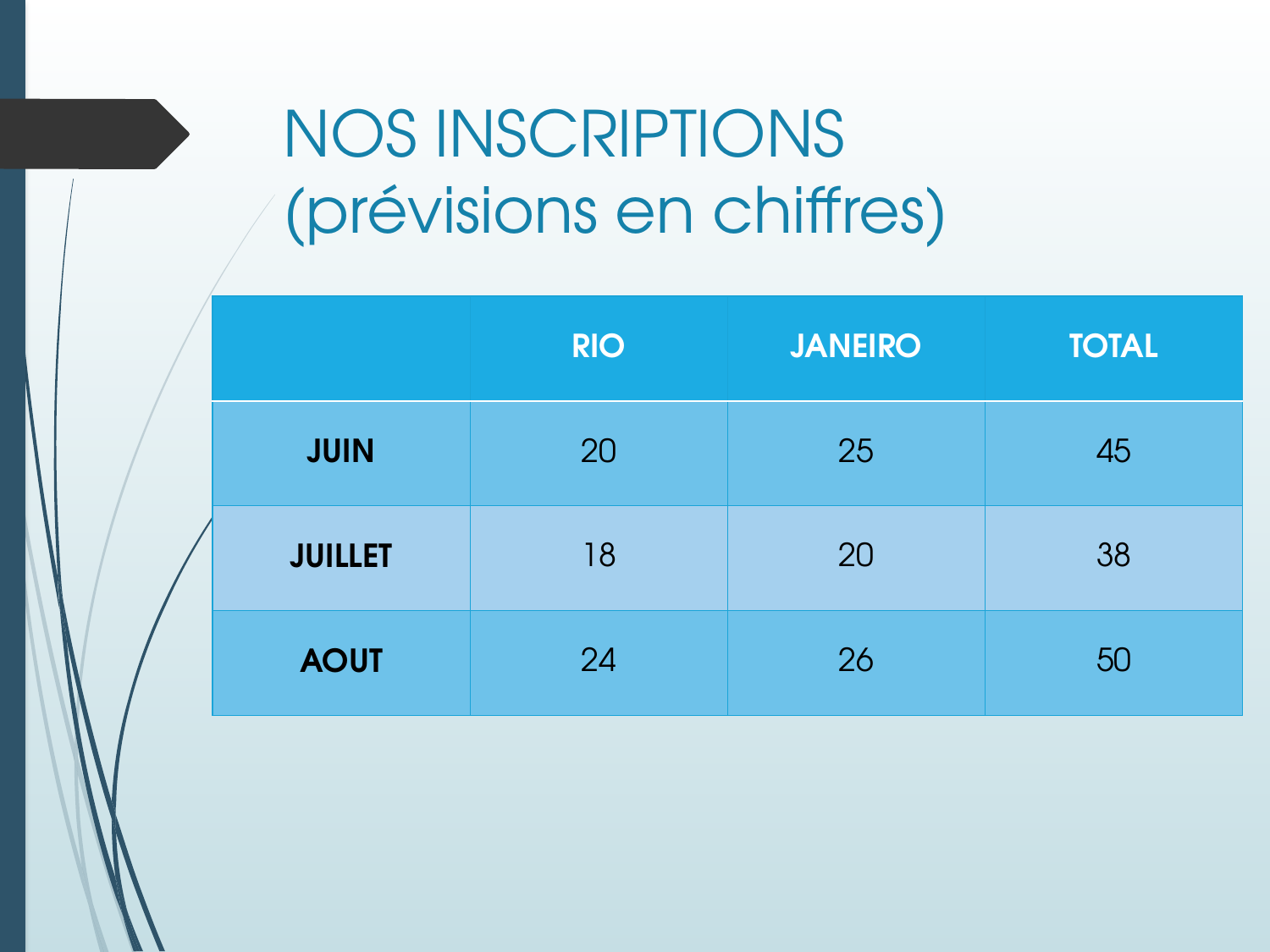

# NOS INSCRIPTIONS (prévisions en chiffres)
|  | RIO | JANEIRO | TOTAL |
| --- | --- | --- | --- |
| JUIN | 20 | 25 | 45 |
| JUILLET | 18 | 20 | 38 |
| AOUT | 24 | 26 | 50 |